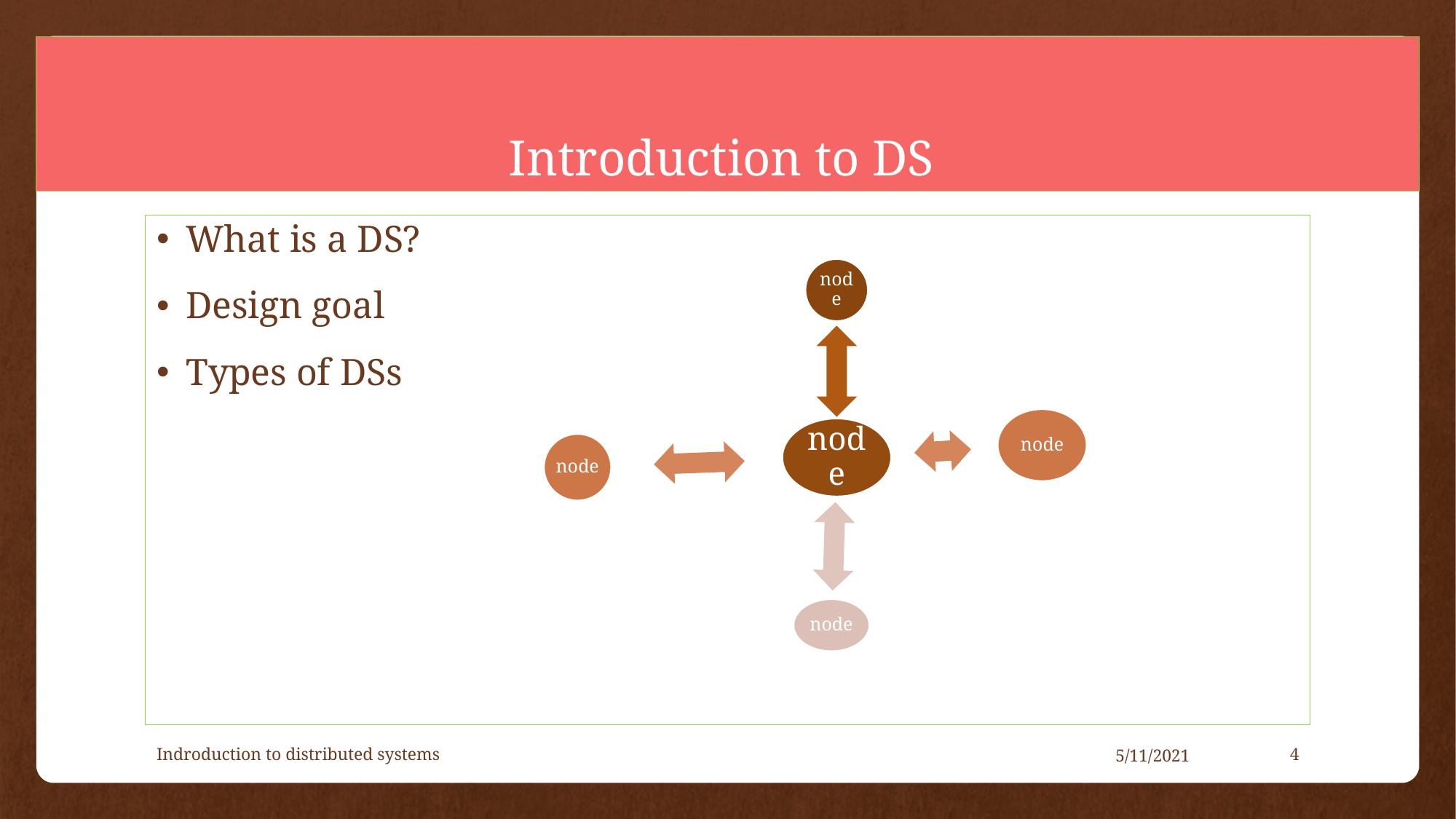

# Introduction to DS
What is a DS?
Design goal
Types of DSs

node

node

node

node

node
Indroduction to distributed systems
5/11/2021
4